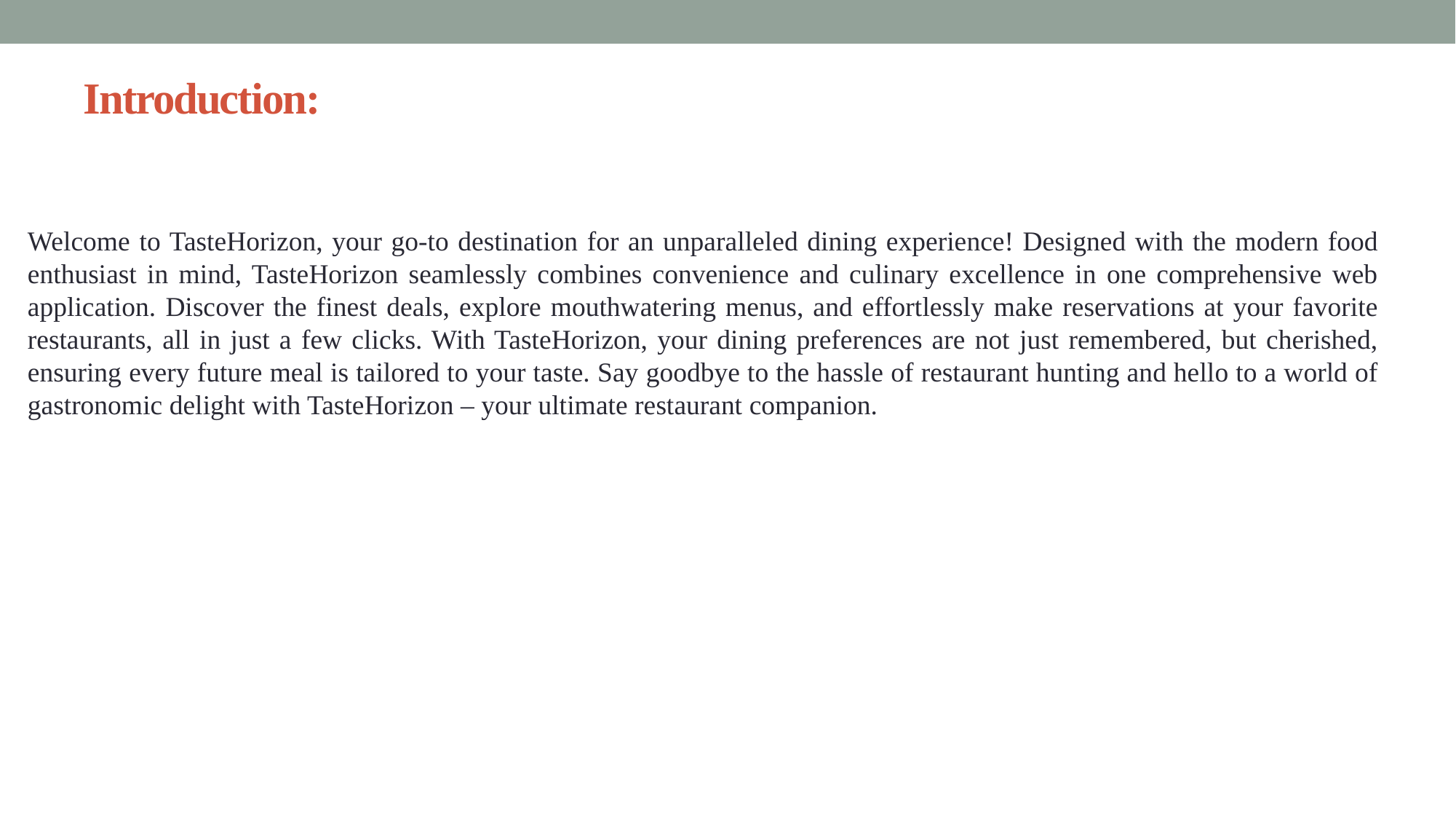

# Introduction:
Welcome to TasteHorizon, your go-to destination for an unparalleled dining experience! Designed with the modern food enthusiast in mind, TasteHorizon seamlessly combines convenience and culinary excellence in one comprehensive web application. Discover the finest deals, explore mouthwatering menus, and effortlessly make reservations at your favorite restaurants, all in just a few clicks. With TasteHorizon, your dining preferences are not just remembered, but cherished, ensuring every future meal is tailored to your taste. Say goodbye to the hassle of restaurant hunting and hello to a world of gastronomic delight with TasteHorizon – your ultimate restaurant companion.